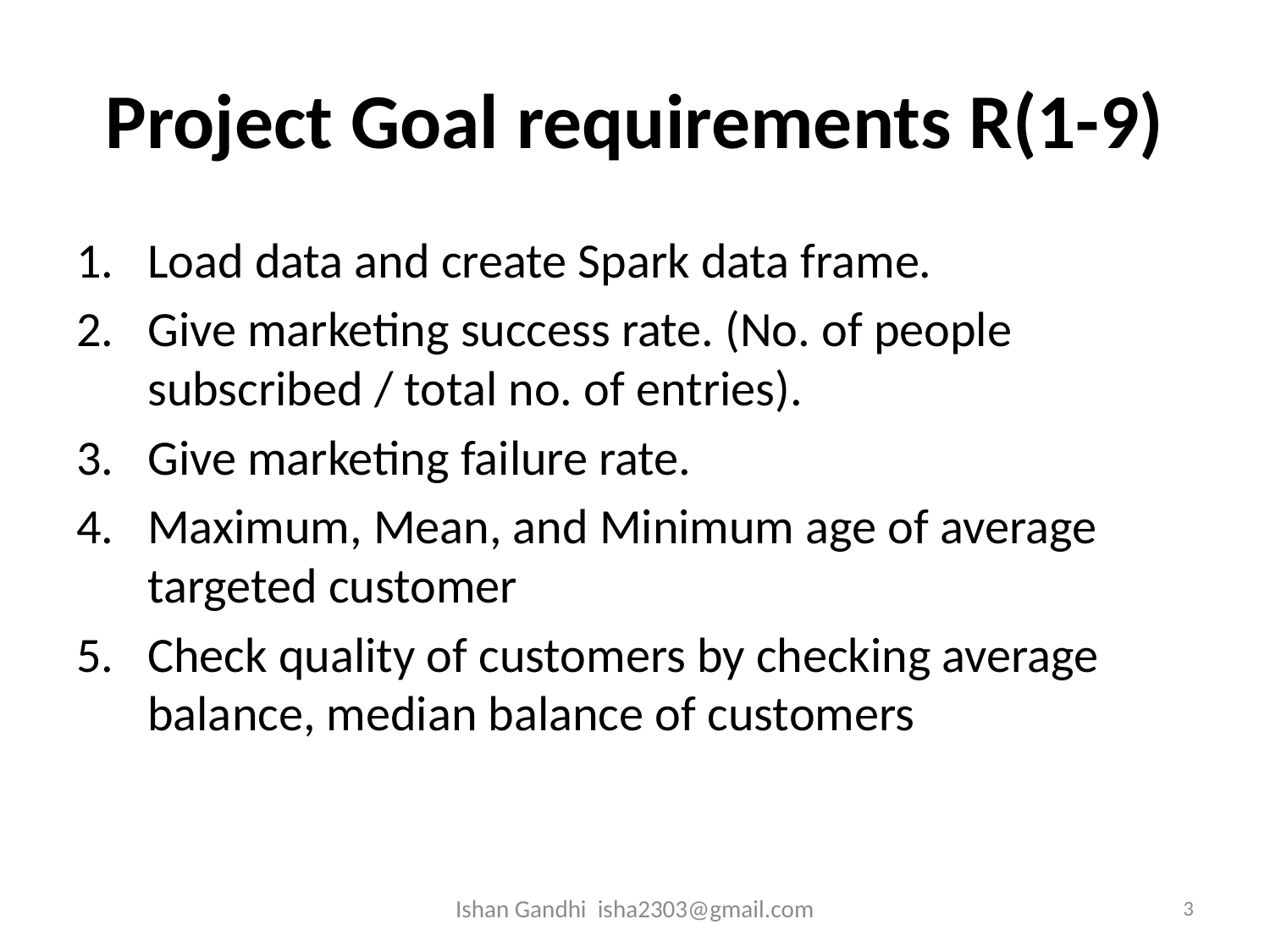

# Project Goal requirements R(1-9)
Load data and create Spark data frame.
Give marketing success rate. (No. of people subscribed / total no. of entries).
Give marketing failure rate.
Maximum, Mean, and Minimum age of average targeted customer
Check quality of customers by checking average balance, median balance of customers

Ishan Gandhi  isha2303@gmail.com
3